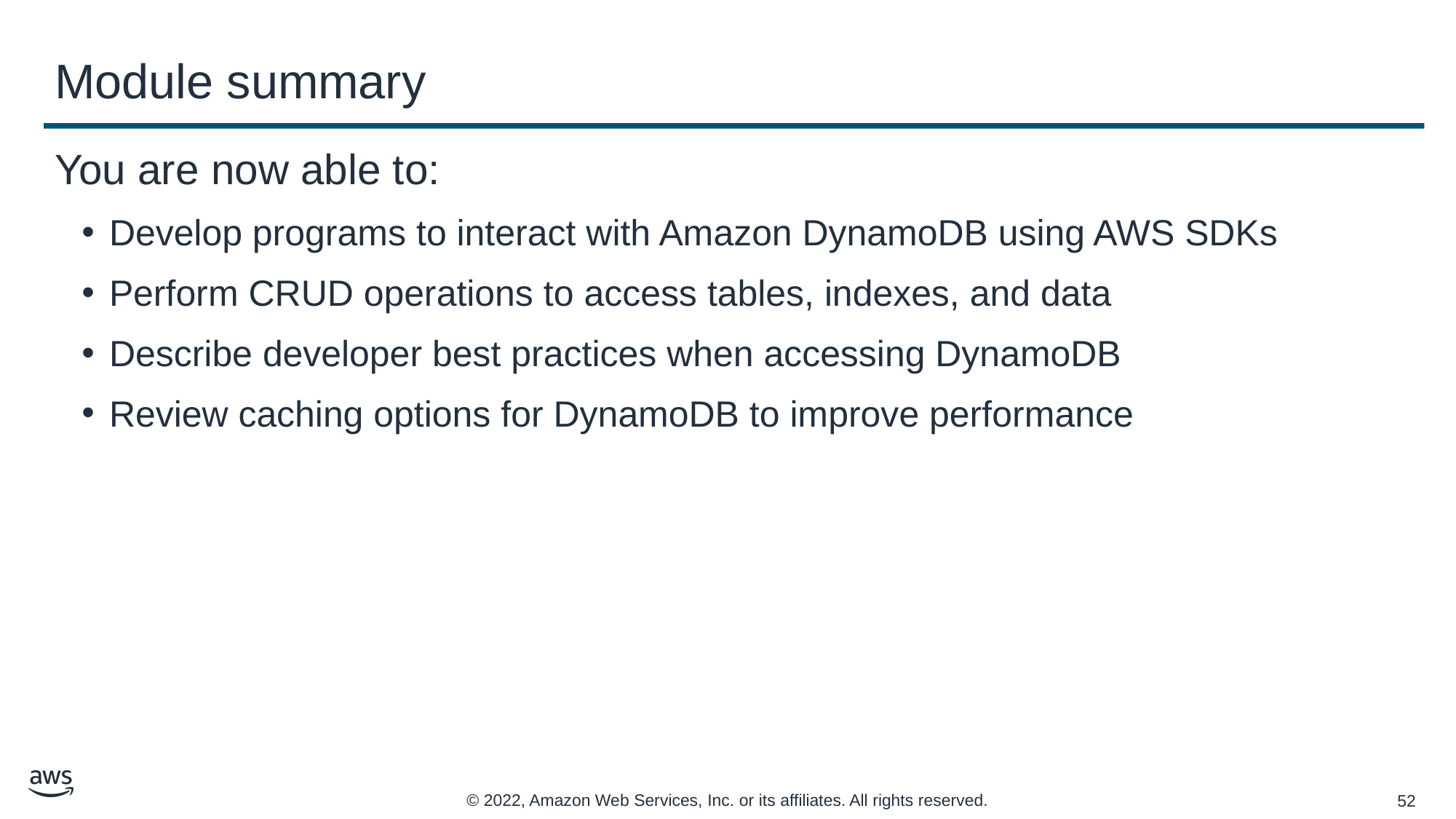

# Module summary
You are now able to:
Develop programs to interact with Amazon DynamoDB using AWS SDKs
Perform CRUD operations to access tables, indexes, and data
Describe developer best practices when accessing DynamoDB
Review caching options for DynamoDB to improve performance

52